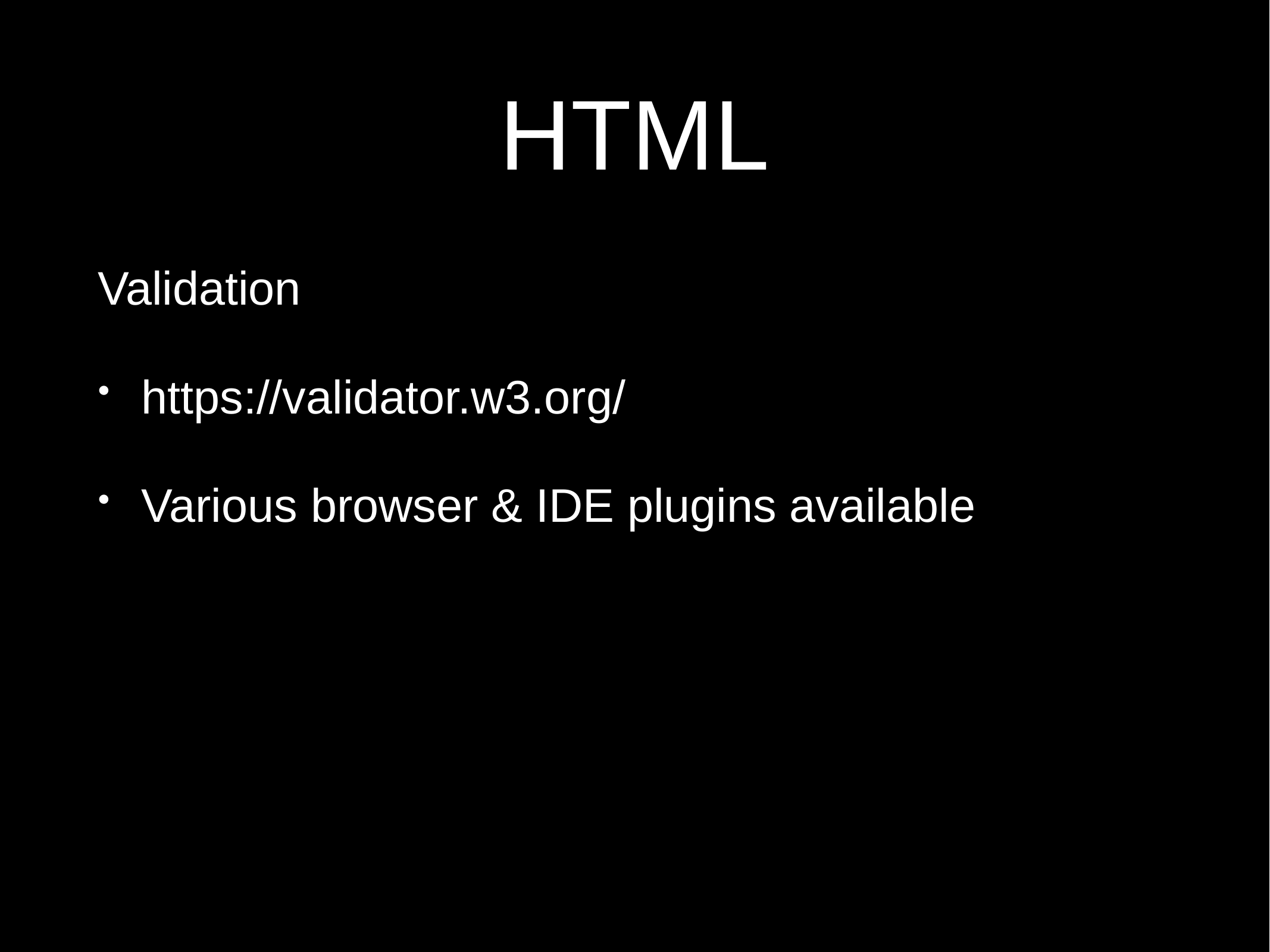

# HTML
Validation
https://validator.w3.org/
Various browser & IDE plugins available